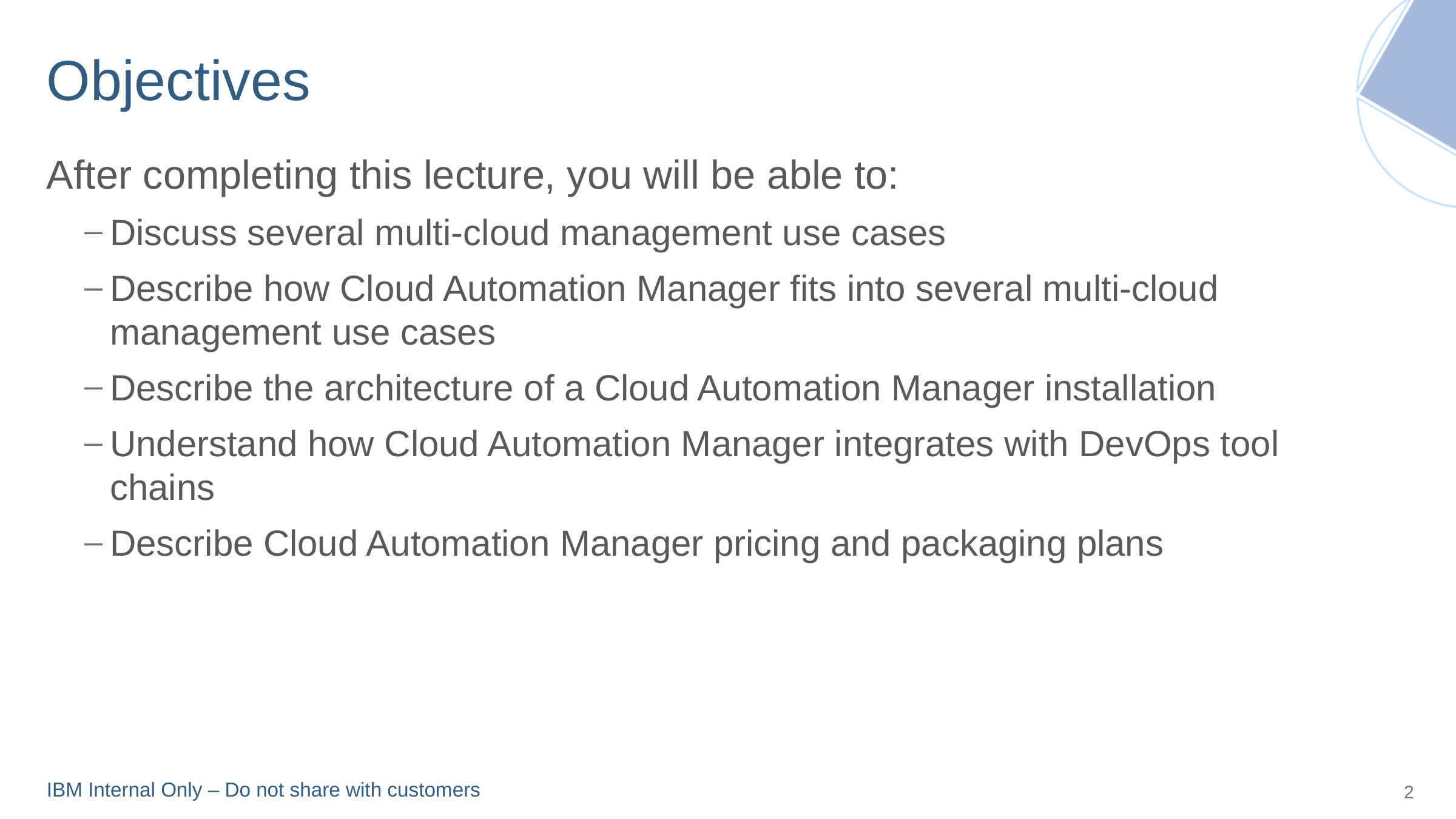

# Objectives
After completing this lecture, you will be able to:
Discuss several multi-cloud management use cases
Describe how Cloud Automation Manager fits into several multi-cloud management use cases
Describe the architecture of a Cloud Automation Manager installation
Understand how Cloud Automation Manager integrates with DevOps tool chains
Describe Cloud Automation Manager pricing and packaging plans
2